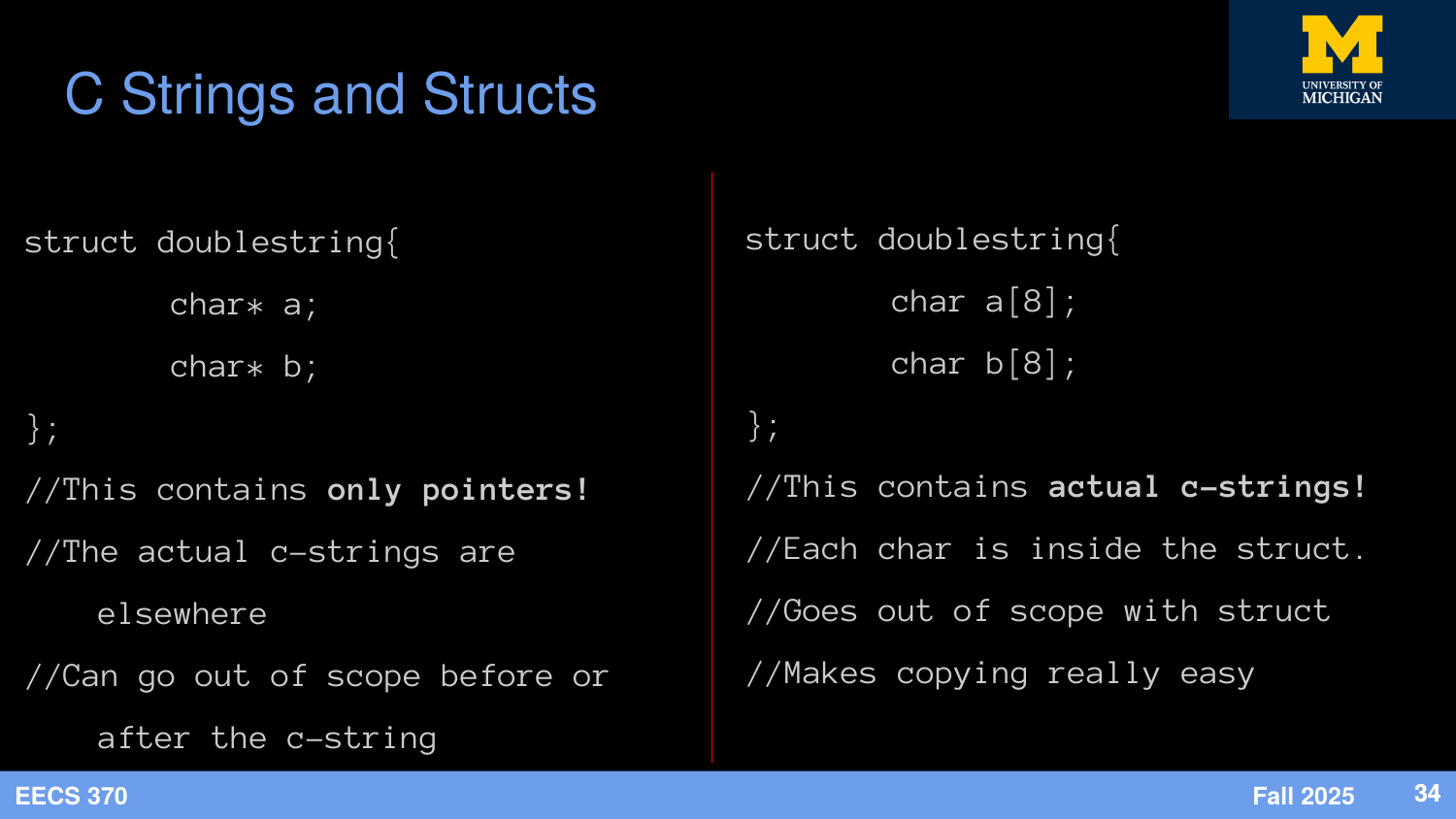

# C Strings and Structs
struct doublestring{
	char a[8];
	char b[8];
};
//This contains actual c-strings!
//Each char is inside the struct.
//Goes out of scope with struct
//Makes copying really easy
struct doublestring{
	char* a;
	char* b;
};
//This contains only pointers!
//The actual c-strings are elsewhere
//Can go out of scope before or after the c-string
34